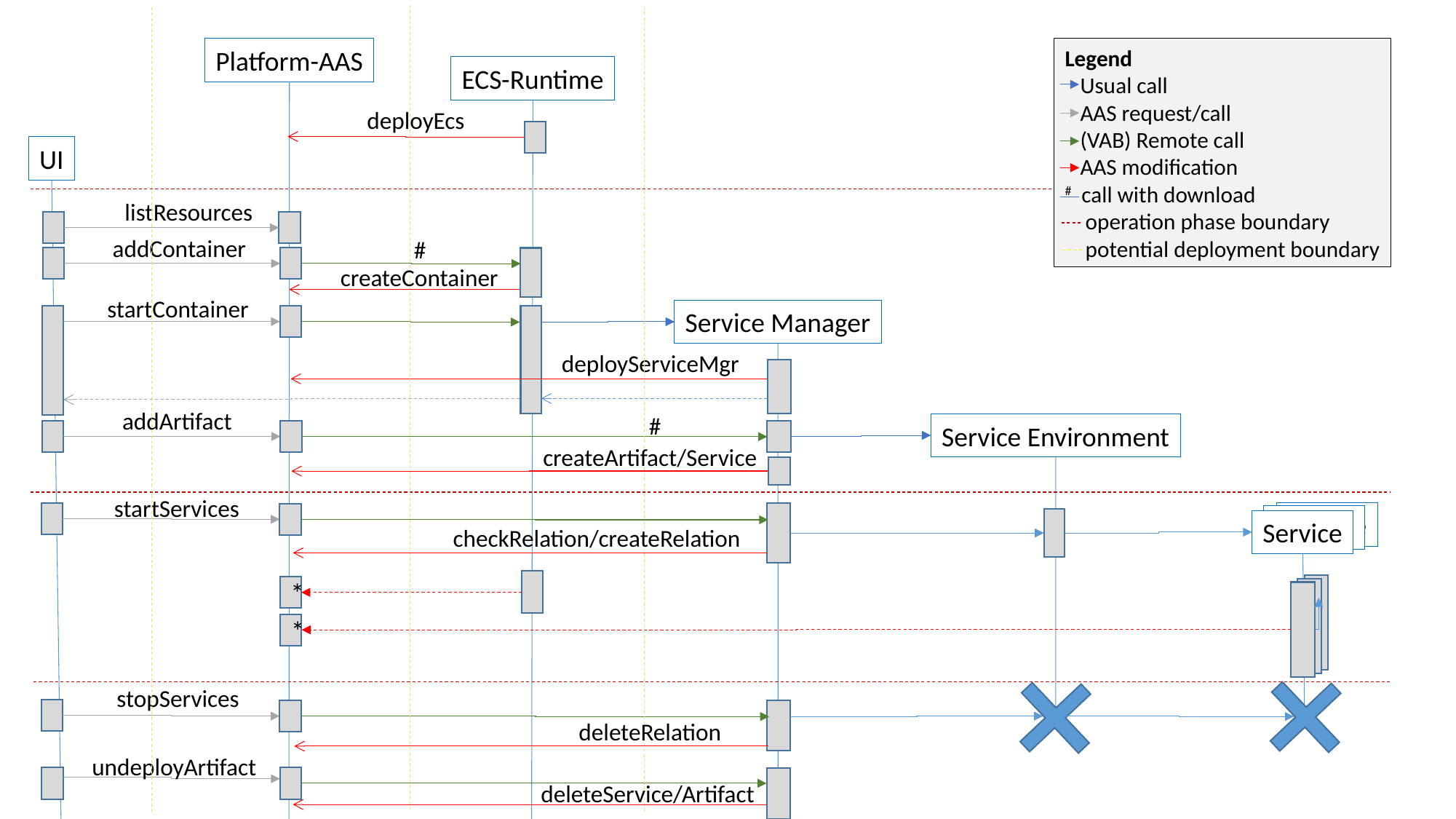

Platform-AAS
Legend
   Usual call
   AAS request/call
   (VAB) Remote call
   AAS modification
#  call with download
    operation phase boundary
    potential deployment boundary
ECS-Runtime
deployEcs

UI

listResources

addContainer
#

createContainer

startContainer
Service Manager

deployServiceMgr

addArtifact
#
Service Environment

createArtifact/Service

startServices

Service

Service

Service
checkRelation/createRelation

*

*

stopServices

deleteRelation

undeployArtifact

deleteService/Artifact

stopContainer

removeContainer

removeContainer